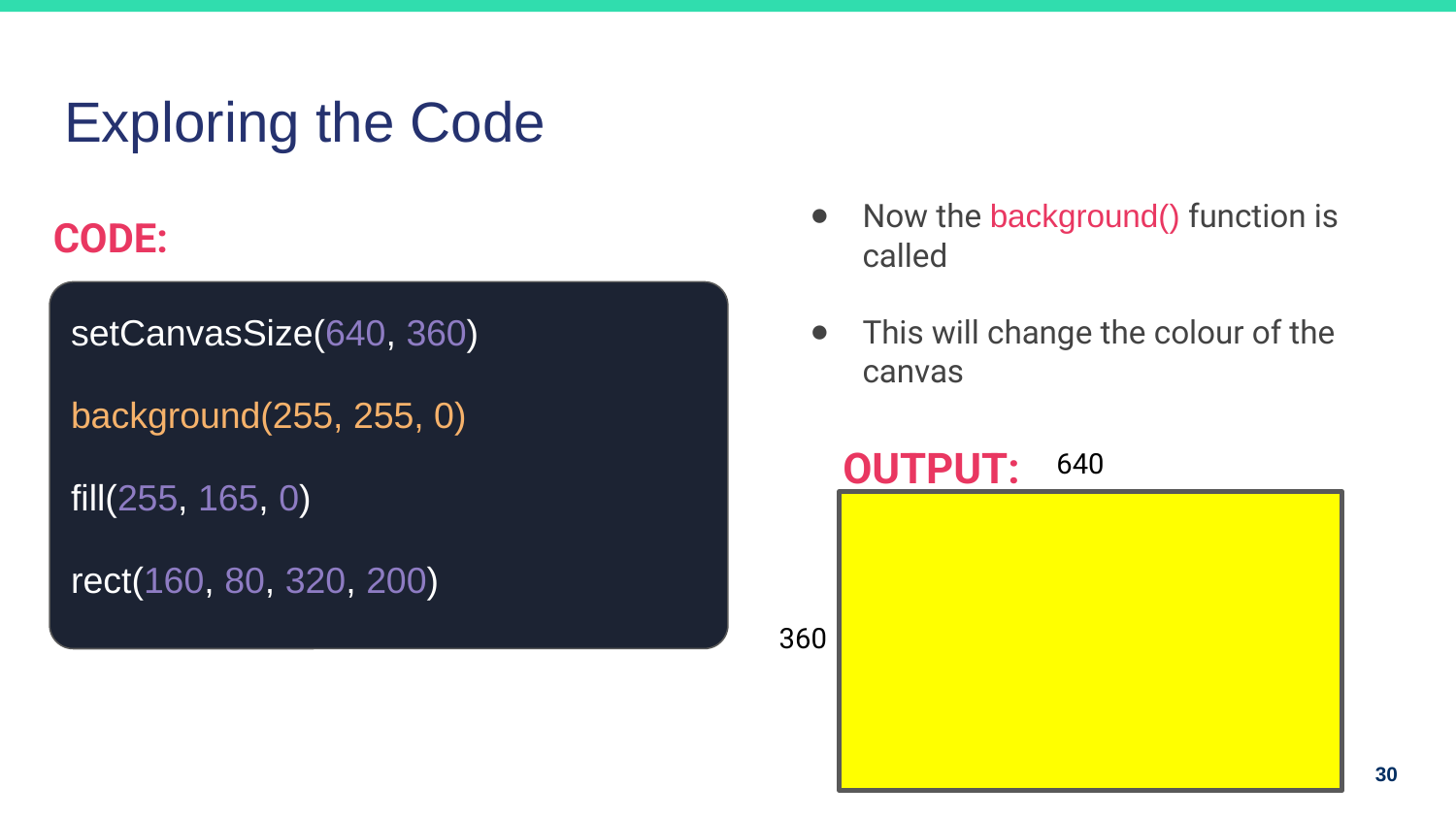

# Exploring the Code
Now the background() function is called

This will change the colour of the canvas

CODE:
setCanvasSize(640, 360)
background(255, 255, 0)
fill(255, 165, 0)
rect(160, 80, 320, 200)
OUTPUT:
640

360
30